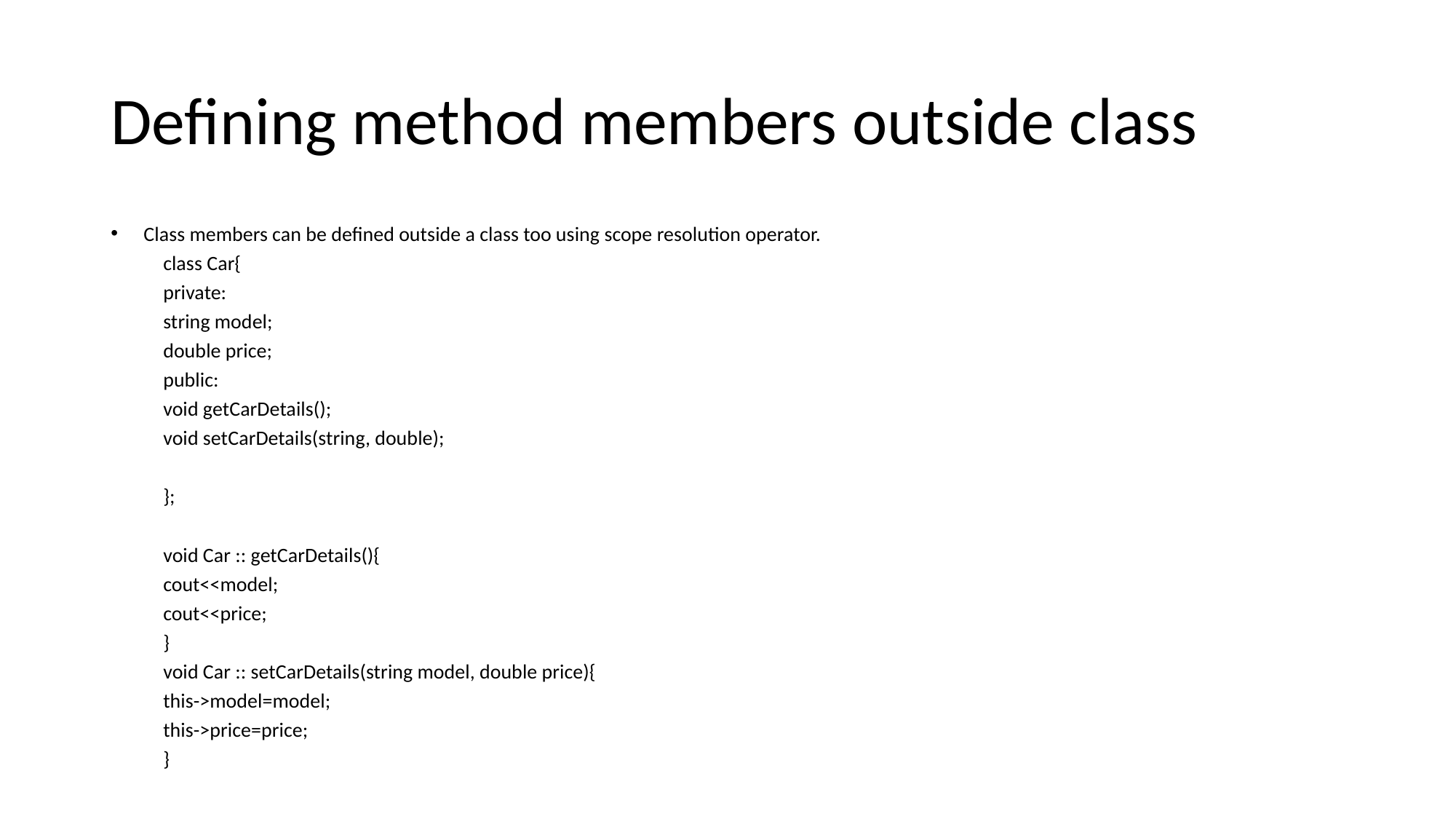

# Defining method members outside class
Class members can be defined outside a class too using scope resolution operator.
	class Car{
		private:
			string model;
			double price;
		public:
			void getCarDetails();
			void setCarDetails(string, double);

	};

	void Car :: getCarDetails(){
		cout<<model;
		cout<<price;
	}
	void Car :: setCarDetails(string model, double price){
		this->model=model;
		this->price=price;
	}